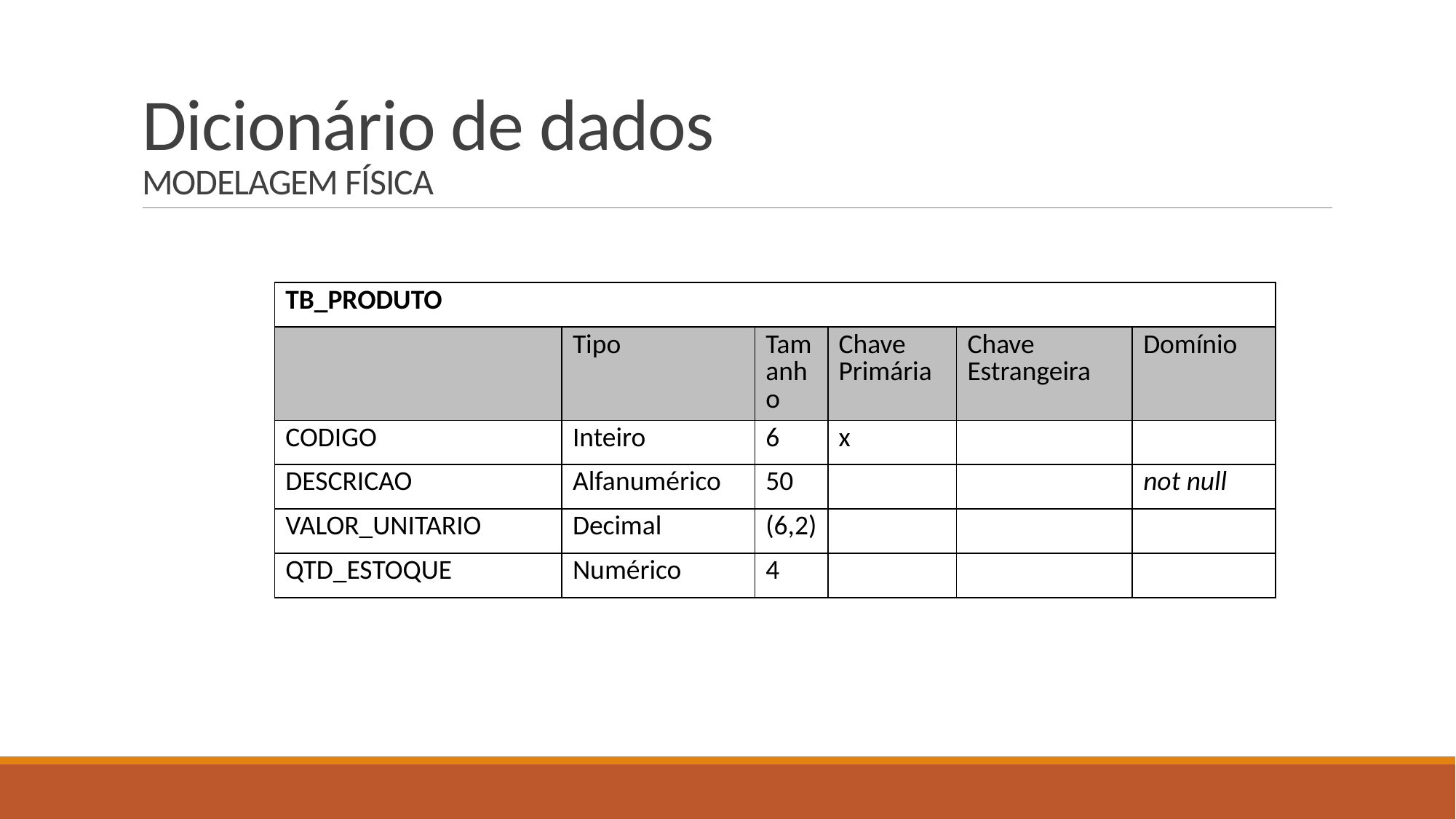

# Dicionário de dados MODELAGEM FÍSICA
| TB\_PRODUTO |  |  |  |  |  |
| --- | --- | --- | --- | --- | --- |
|  | Tipo | Tamanho | Chave Primária | Chave Estrangeira | Domínio |
| CODIGO | Inteiro | 6 | x |  |  |
| DESCRICAO | Alfanumérico | 50 |  |  | not null |
| VALOR\_UNITARIO | Decimal | (6,2) |  |  |  |
| QTD\_ESTOQUE | Numérico | 4 |  |  |  |